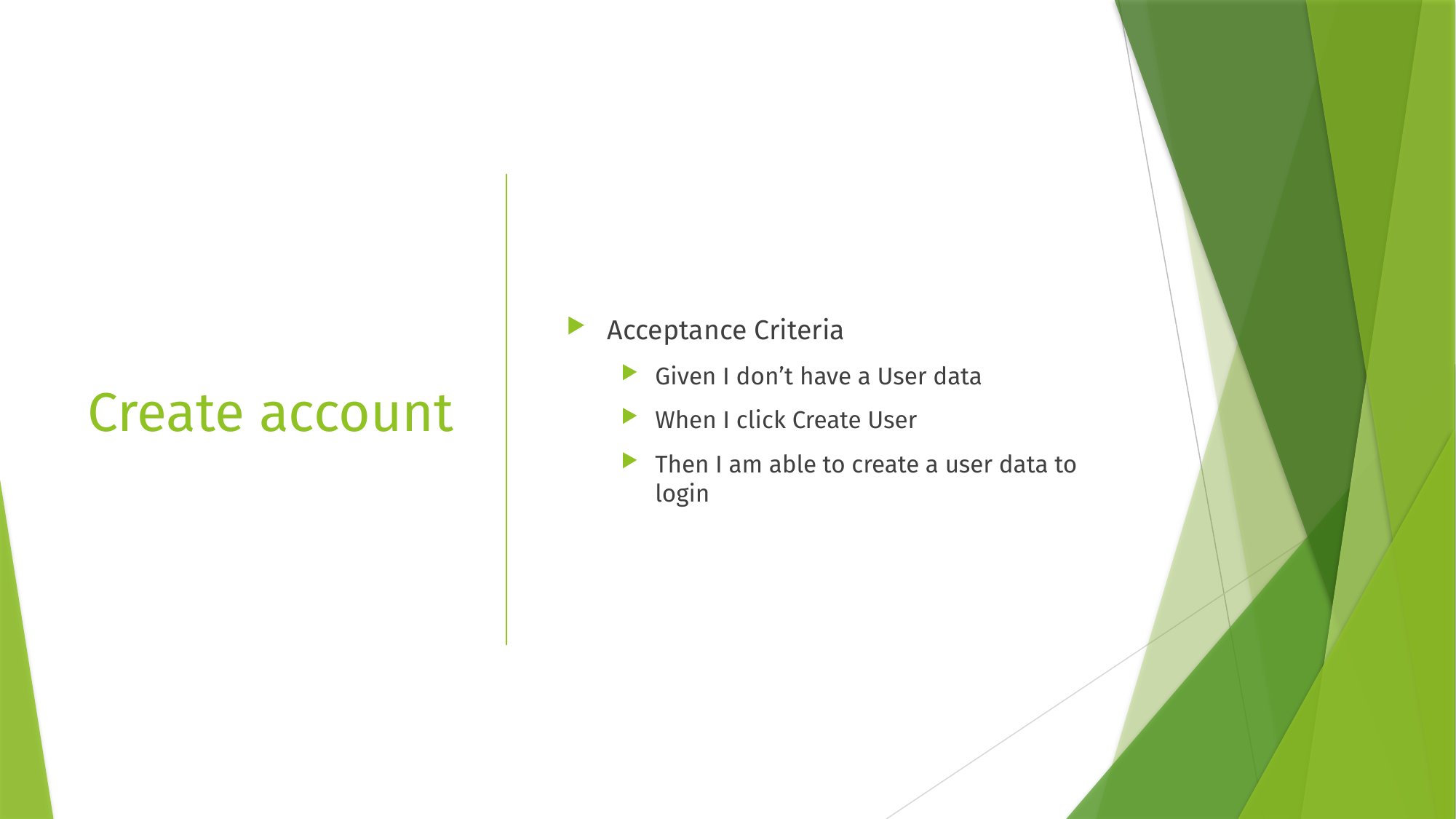

# Create account
Acceptance Criteria
Given I don’t have a User data
When I click Create User
Then I am able to create a user data to login